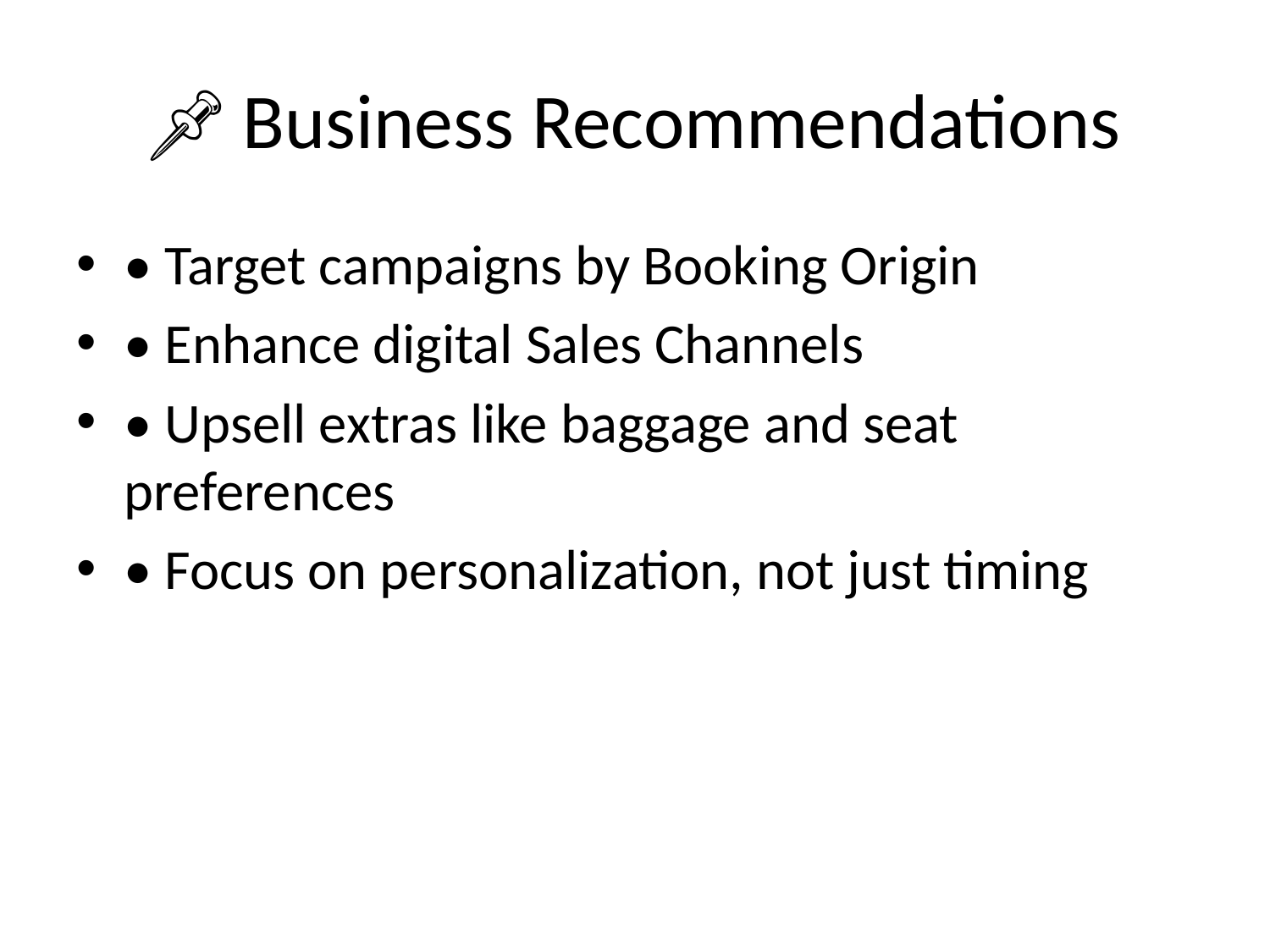

# 📌 Business Recommendations
• Target campaigns by Booking Origin
• Enhance digital Sales Channels
• Upsell extras like baggage and seat preferences
• Focus on personalization, not just timing